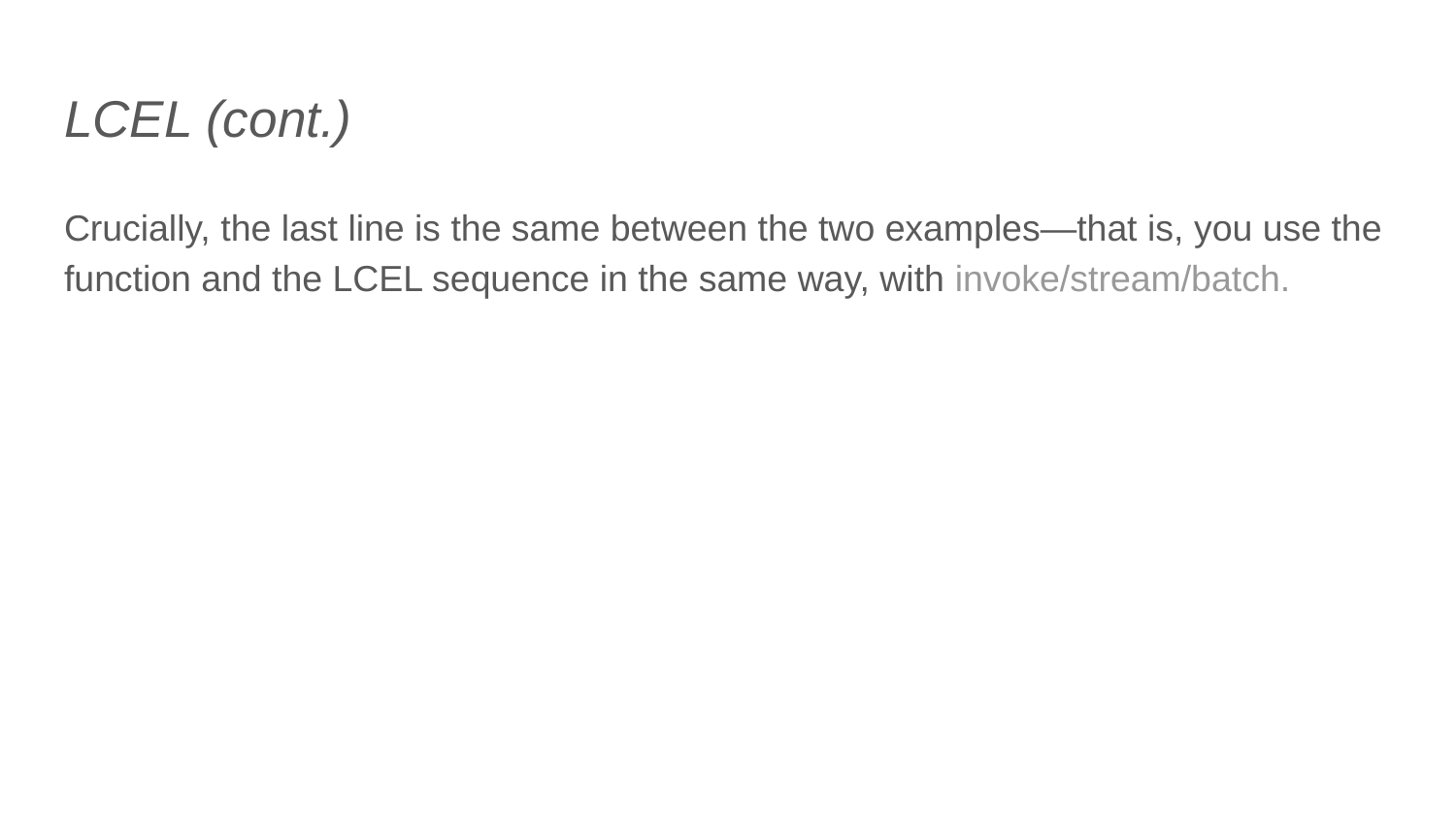

# LCEL (cont.)
Crucially, the last line is the same between the two examples—that is, you use the function and the LCEL sequence in the same way, with invoke/stream/batch.